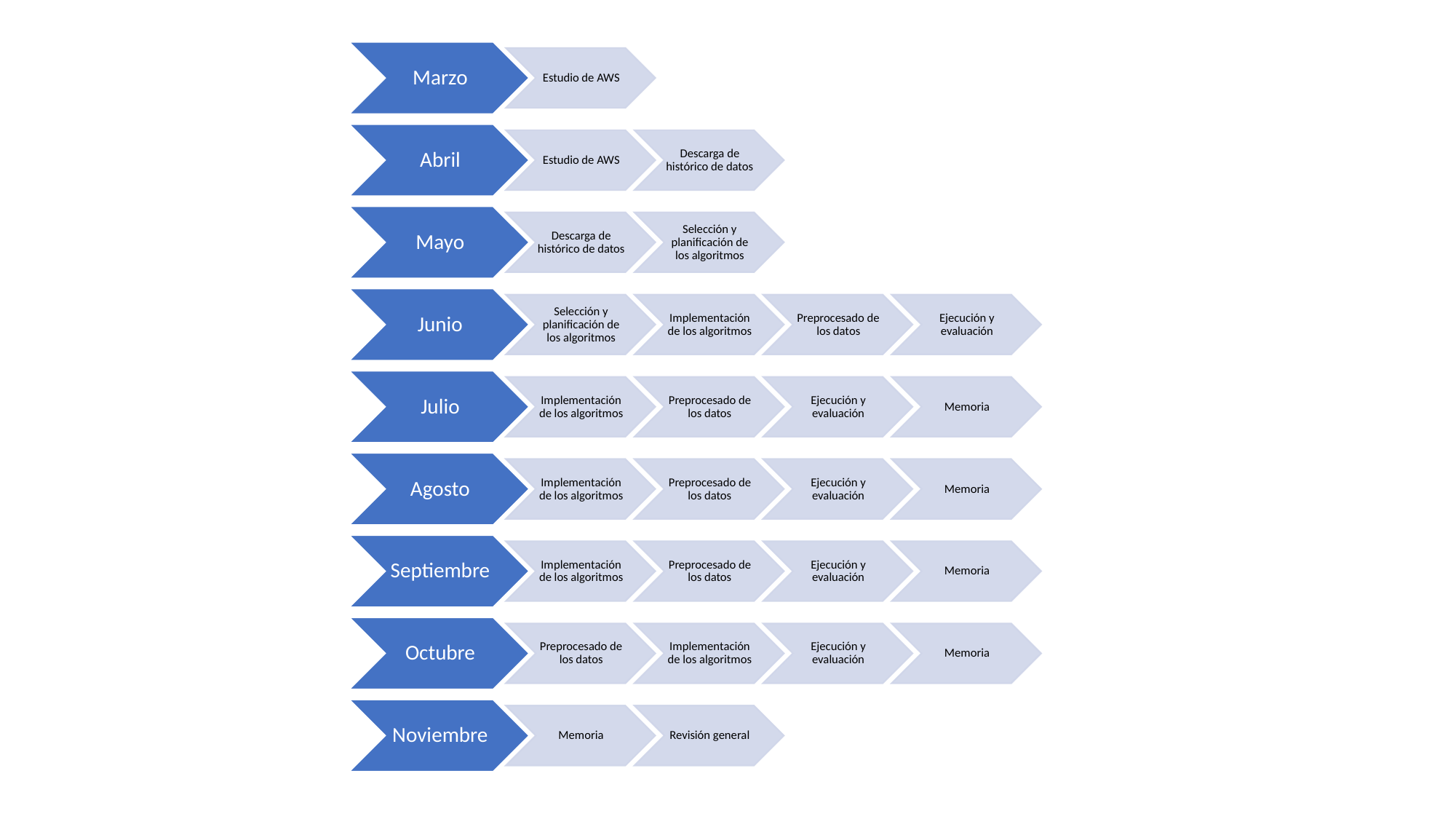

Marzo
Estudio de AWS
Abril
Estudio de AWS
Descarga de histórico de datos
Mayo
Descarga de histórico de datos
Selección y planificación de los algoritmos
Junio
Selección y planificación de los algoritmos
Implementación de los algoritmos
Preprocesado de los datos
Ejecución y evaluación
Julio
Implementación de los algoritmos
Preprocesado de los datos
Ejecución y evaluación
Memoria
Agosto
Implementación de los algoritmos
Preprocesado de los datos
Ejecución y evaluación
Memoria
Septiembre
Implementación de los algoritmos
Preprocesado de los datos
Ejecución y evaluación
Memoria
Octubre
Preprocesado de los datos
Implementación de los algoritmos
Ejecución y evaluación
Memoria
Noviembre
Memoria
Revisión general